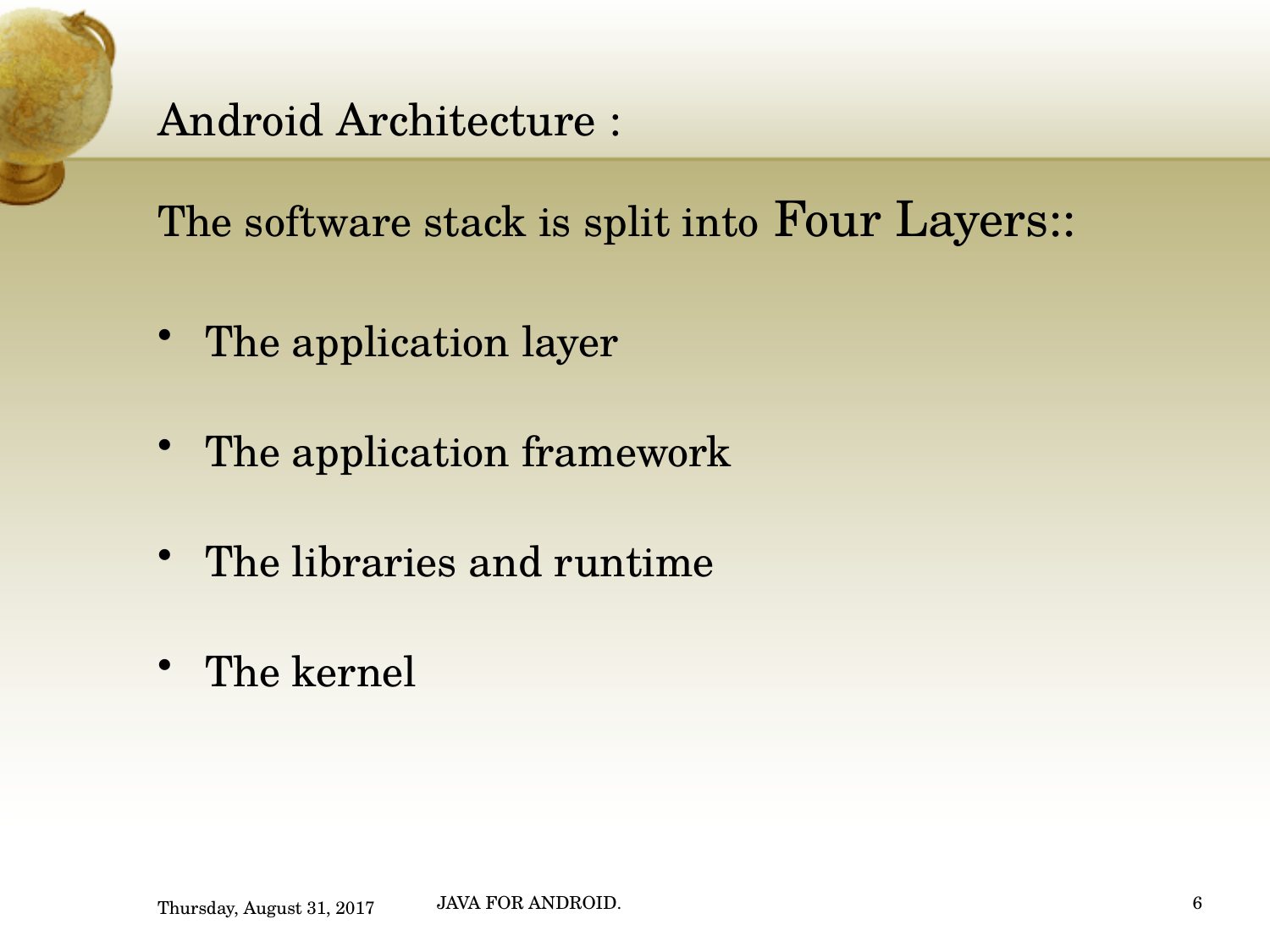

# Android Architecture :
The software stack is split into Four Layers::

The application layer
The application framework
The libraries and runtime
The kernel

Thursday, August 31, 2017
JAVA FOR ANDROID.
6